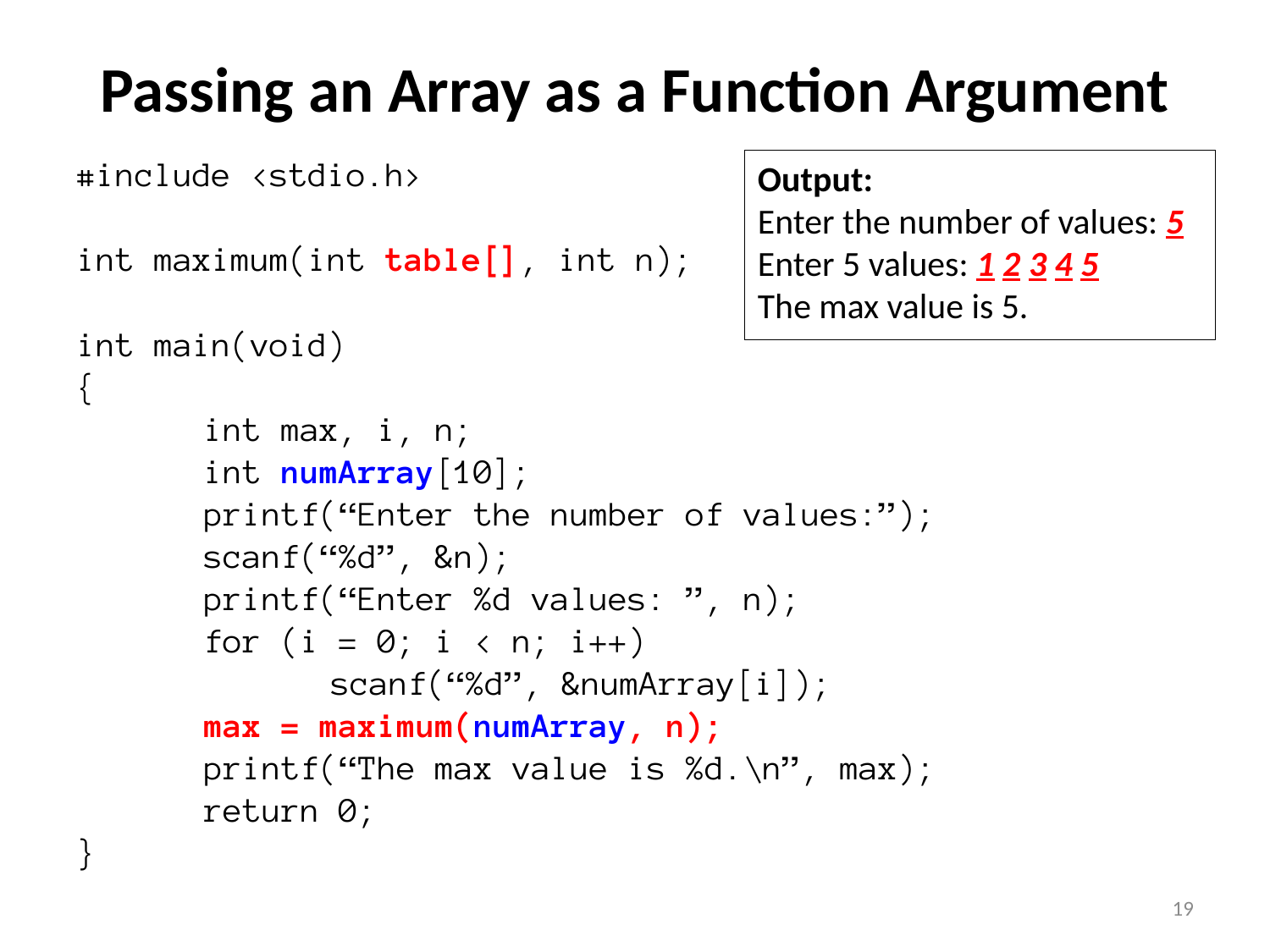

# Passing an Array as a Function Argument
#include <stdio.h>

int maximum(int table[], int n);

int main(void)
{
	int max, i, n;
	int numArray[10];
	printf(“Enter the number of values:”);
	scanf(“%d”, &n);
	printf(“Enter %d values: ”, n);
	for (i = 0; i < n; i++)
		scanf(“%d”, &numArray[i]);
	max = maximum(numArray, n);
	printf(“The max value is %d.\n”, max);
	return 0;
}
Output:
Enter the number of values: 5
Enter 5 values: 1 2 3 4 5
The max value is 5.
19